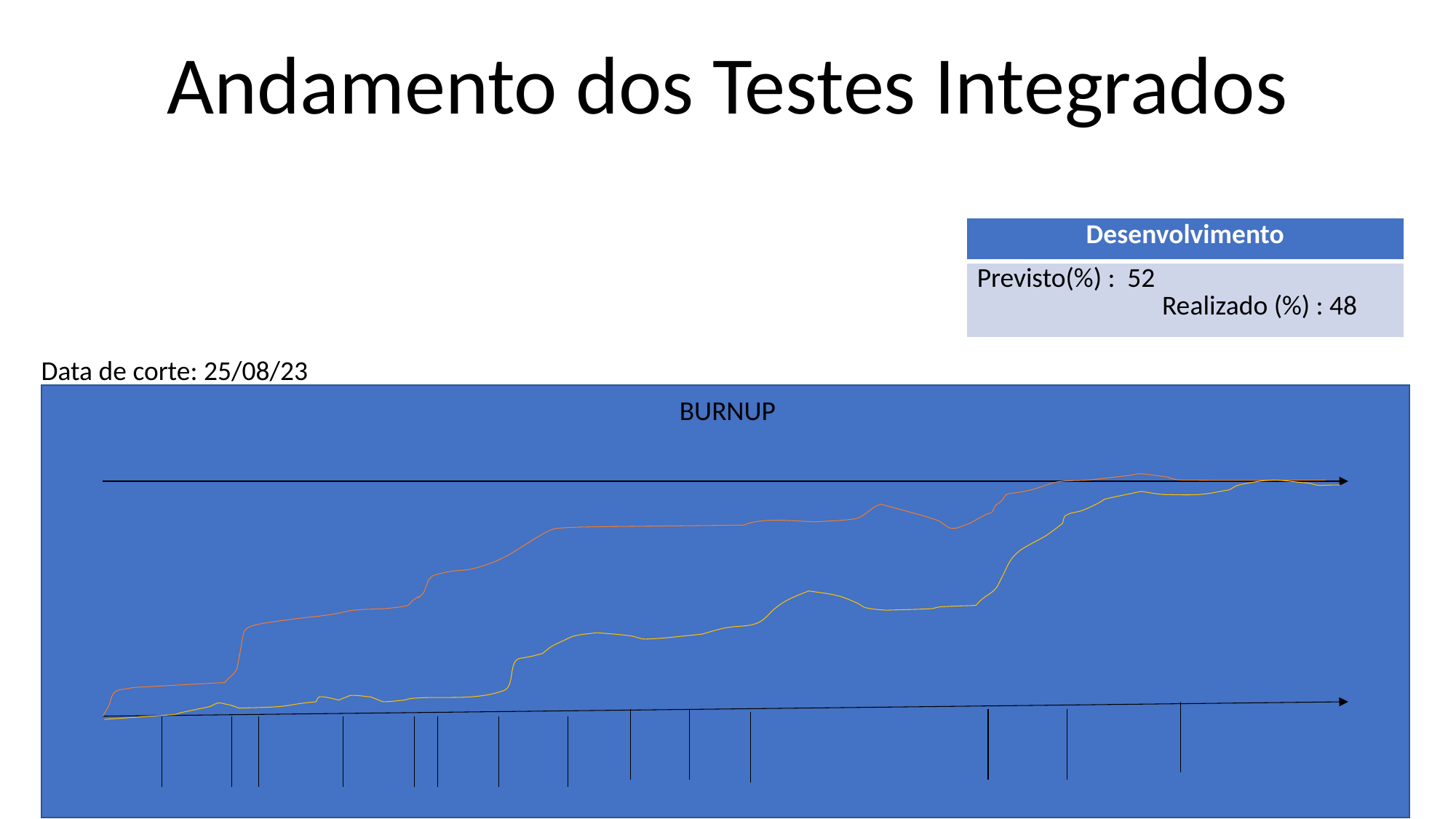

Andamento dos Testes Integrados
| Desenvolvimento |
| --- |
| Previsto(%) : 52 Realizado (%) : 48 |
Data de corte: 25/08/23

BURNUP